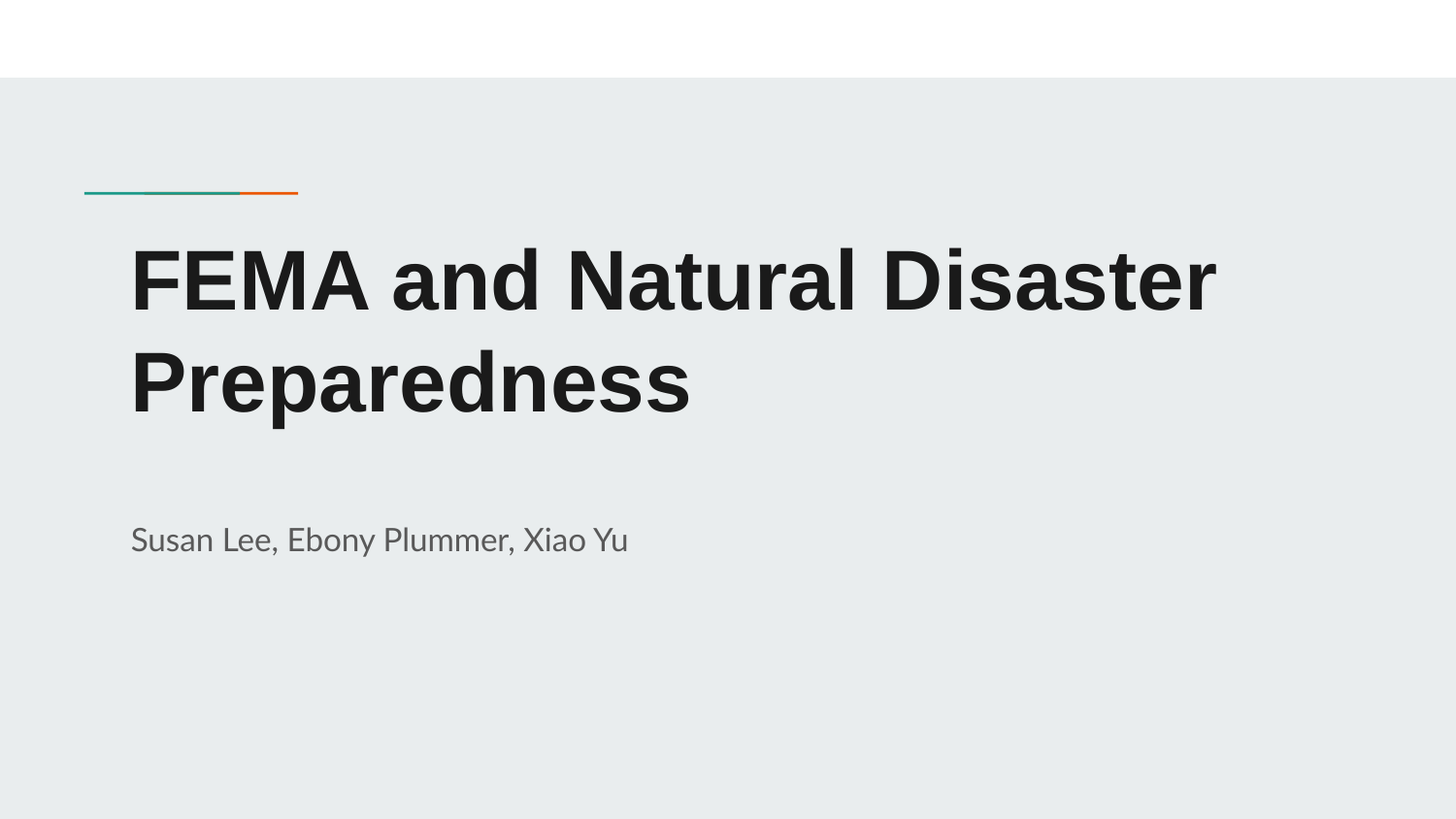

# FEMA and Natural Disaster Preparedness
Susan Lee, Ebony Plummer, Xiao Yu